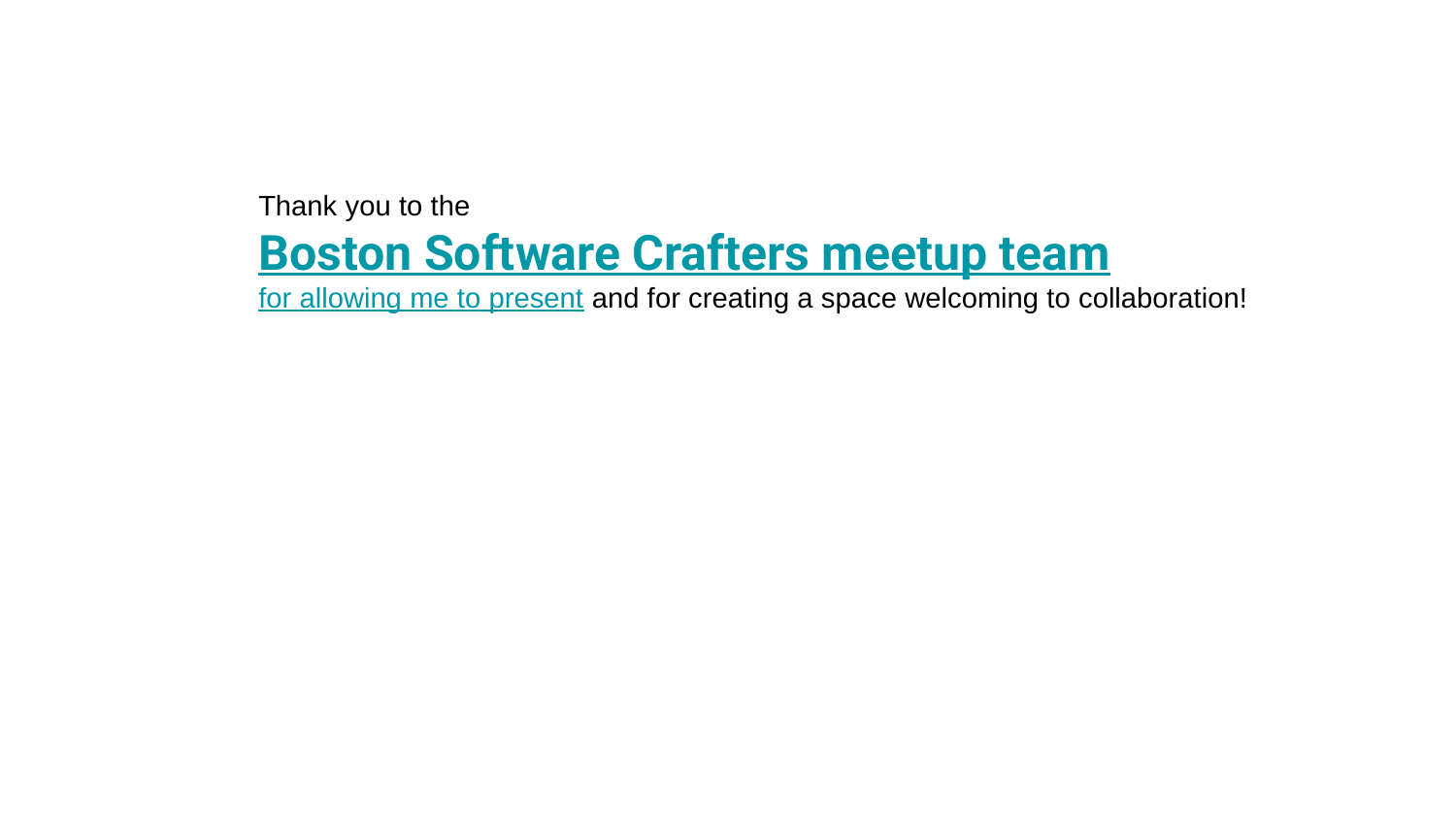

Thank you to the Boston Software Crafters meetup team for allowing me to present and for creating a space welcoming to collaboration!